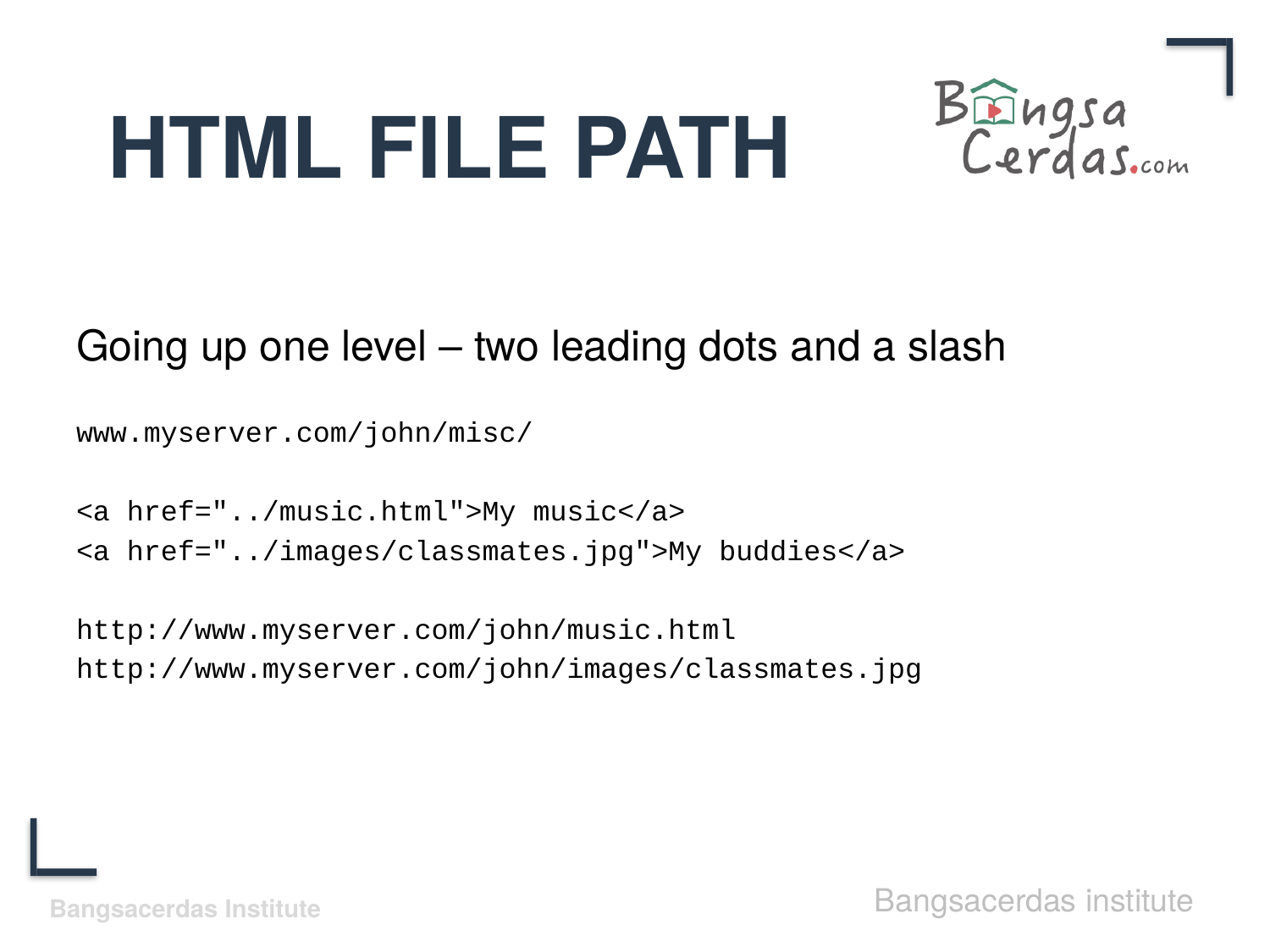

# HTML FILE PATH
Going up one level – two leading dots and a slash

www.myserver.com/john/misc/

<a href="../music.html">My music</a>
<a href="../images/classmates.jpg">My buddies</a>

http://www.myserver.com/john/music.html
http://www.myserver.com/john/images/classmates.jpg